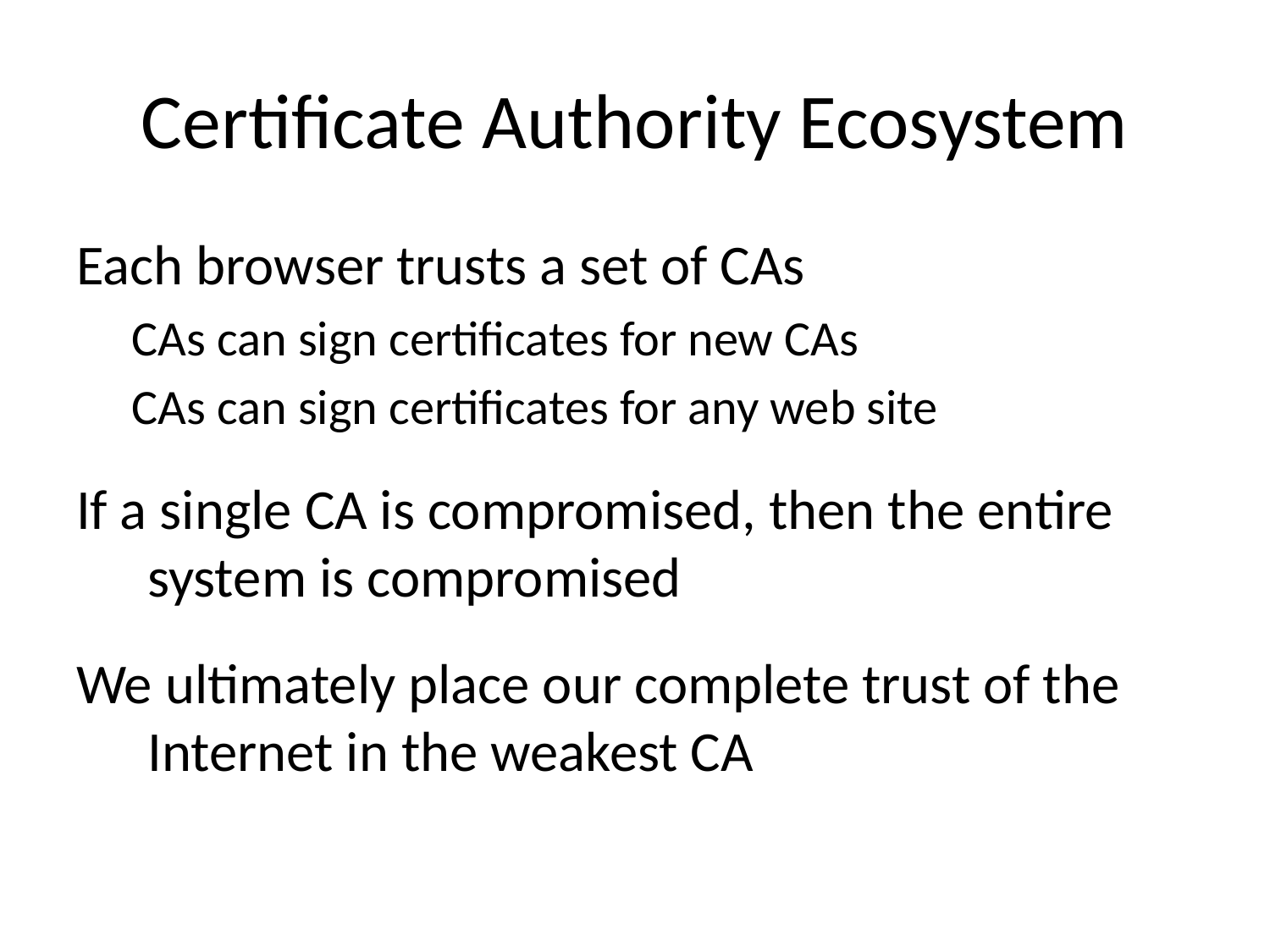

# Certificate Authority Ecosystem
Each browser trusts a set of CAs
CAs can sign certificates for new CAs
CAs can sign certificates for any web site

If a single CA is compromised, then the entire system is compromised

We ultimately place our complete trust of the Internet in the weakest CA